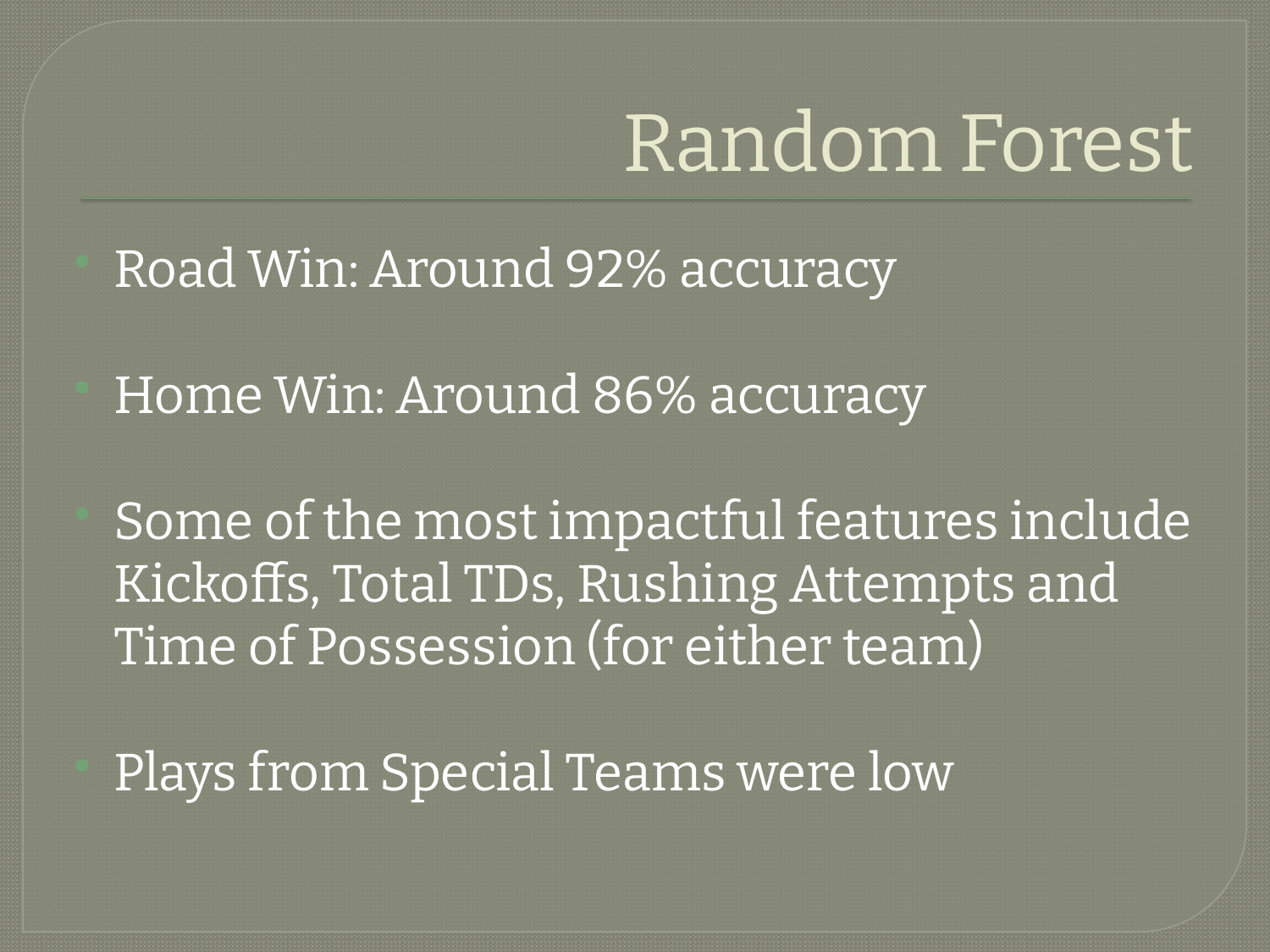

# Random Forest
Road Win: Around 92% accuracy

Home Win: Around 86% accuracy

Some of the most impactful features include Kickoffs, Total TDs, Rushing Attempts and Time of Possession (for either team)

Plays from Special Teams were low